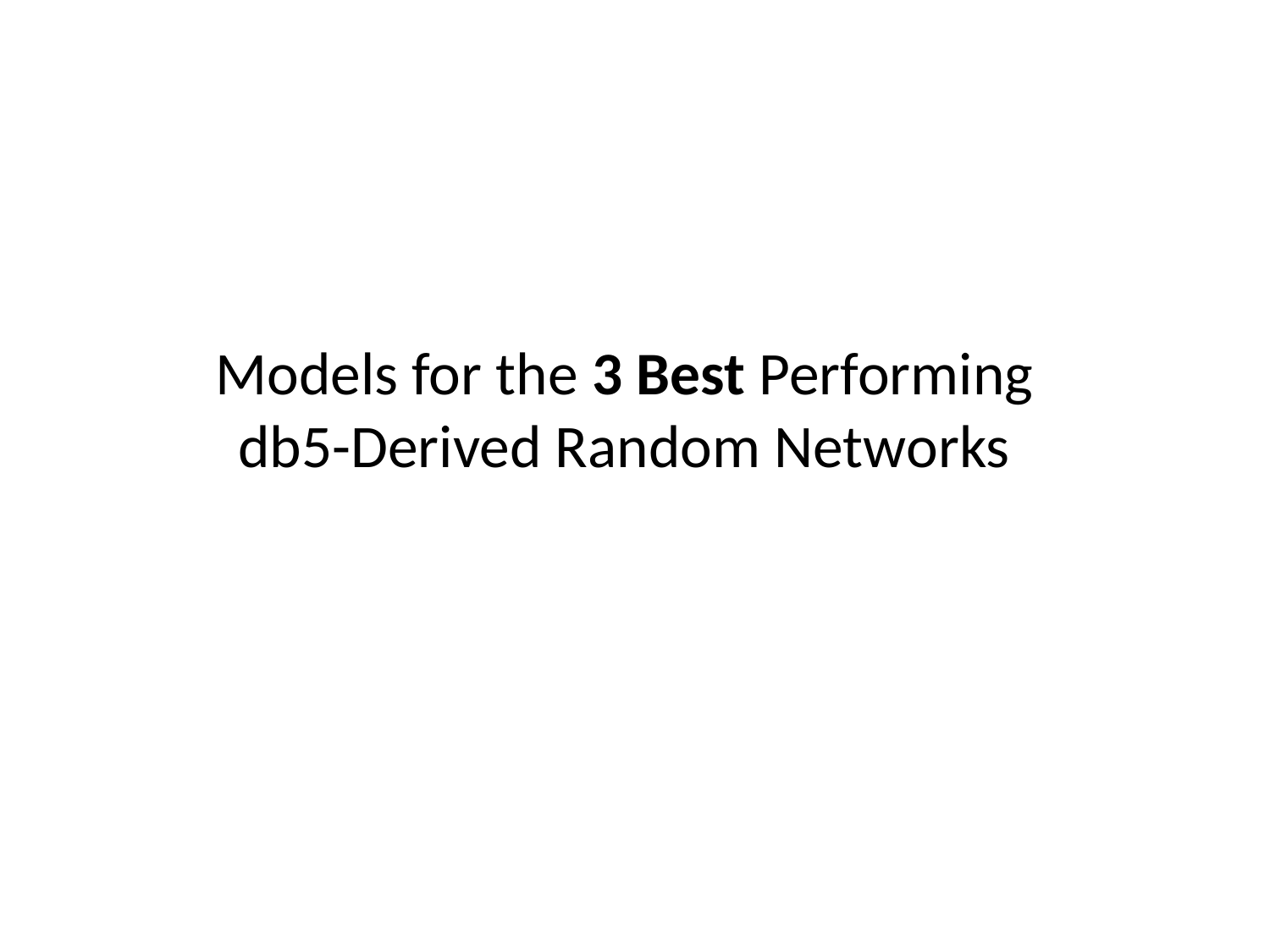

# Models for the 3 Best Performing db5-Derived Random Networks